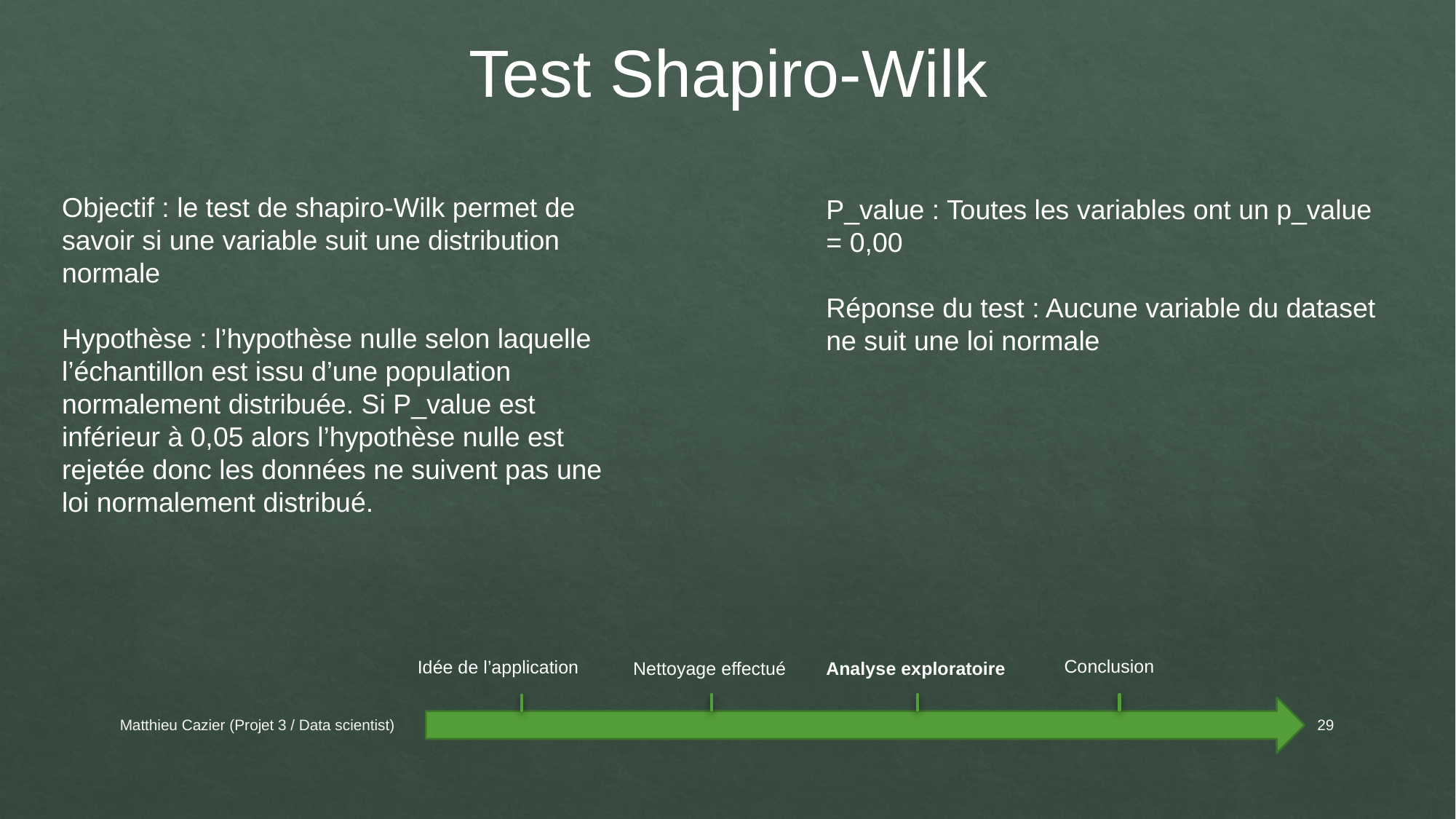

Test Shapiro-Wilk
Objectif : le test de shapiro-Wilk permet de savoir si une variable suit une distribution normale

Hypothèse : l’hypothèse nulle selon laquelle l’échantillon est issu d’une population normalement distribuée. Si P_value est inférieur à 0,05 alors l’hypothèse nulle est rejetée donc les données ne suivent pas une loi normalement distribué.
P_value : Toutes les variables ont un p_value = 0,00

Réponse du test : Aucune variable du dataset ne suit une loi normale

Conclusion
Idée de l’application
Nettoyage effectué
Analyse exploratoire

Matthieu Cazier (Projet 3 / Data scientist)
29